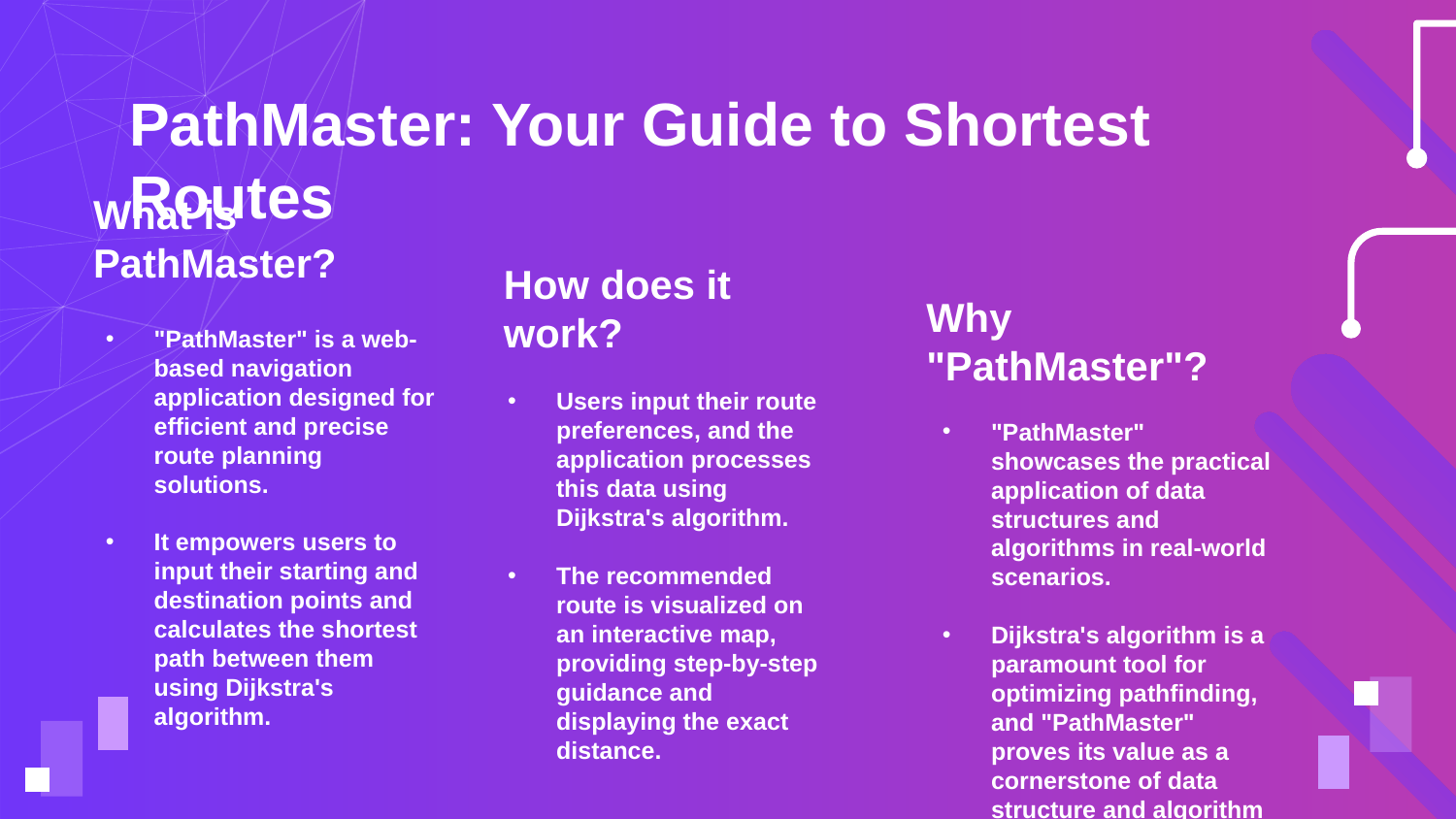

# PathMaster: Your Guide to Shortest Routes
What is PathMaster?
How does it work?
Why "PathMaster"?
"PathMaster" is a web-based navigation application designed for efficient and precise route planning solutions.

It empowers users to input their starting and destination points and calculates the shortest path between them using Dijkstra's algorithm.
Users input their route preferences, and the application processes this data using Dijkstra's algorithm.

The recommended route is visualized on an interactive map, providing step-by-step guidance and displaying the exact distance.
"PathMaster" showcases the practical application of data structures and algorithms in real-world scenarios.

Dijkstra's algorithm is a paramount tool for optimizing pathfinding, and "PathMaster" proves its value as a cornerstone of data structure and algorithm knowledge.